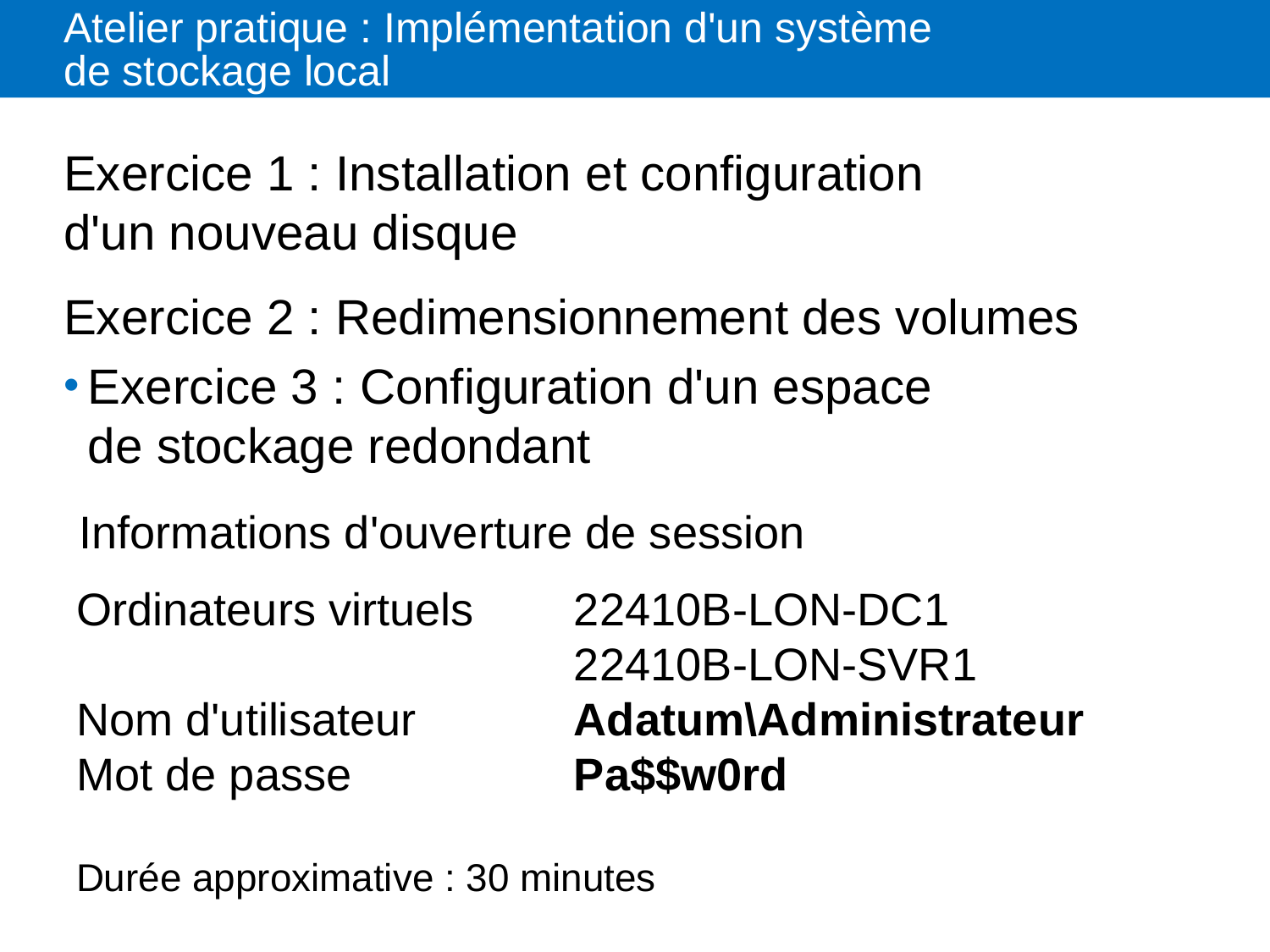

# Atelier pratique : Implémentation d'un système de stockage local
Exercice 1 : Installation et configuration d'un nouveau disque
Exercice 2 : Redimensionnement des volumes
Exercice 3 : Configuration d'un espace de stockage redondant
Informations d'ouverture de session
Ordinateurs virtuels	22410B-LON-DC1
	22410B-LON-SVR1
Nom d'utilisateur	Adatum\Administrateur
Mot de passe	Pa$$w0rd
Durée approximative : 30 minutes